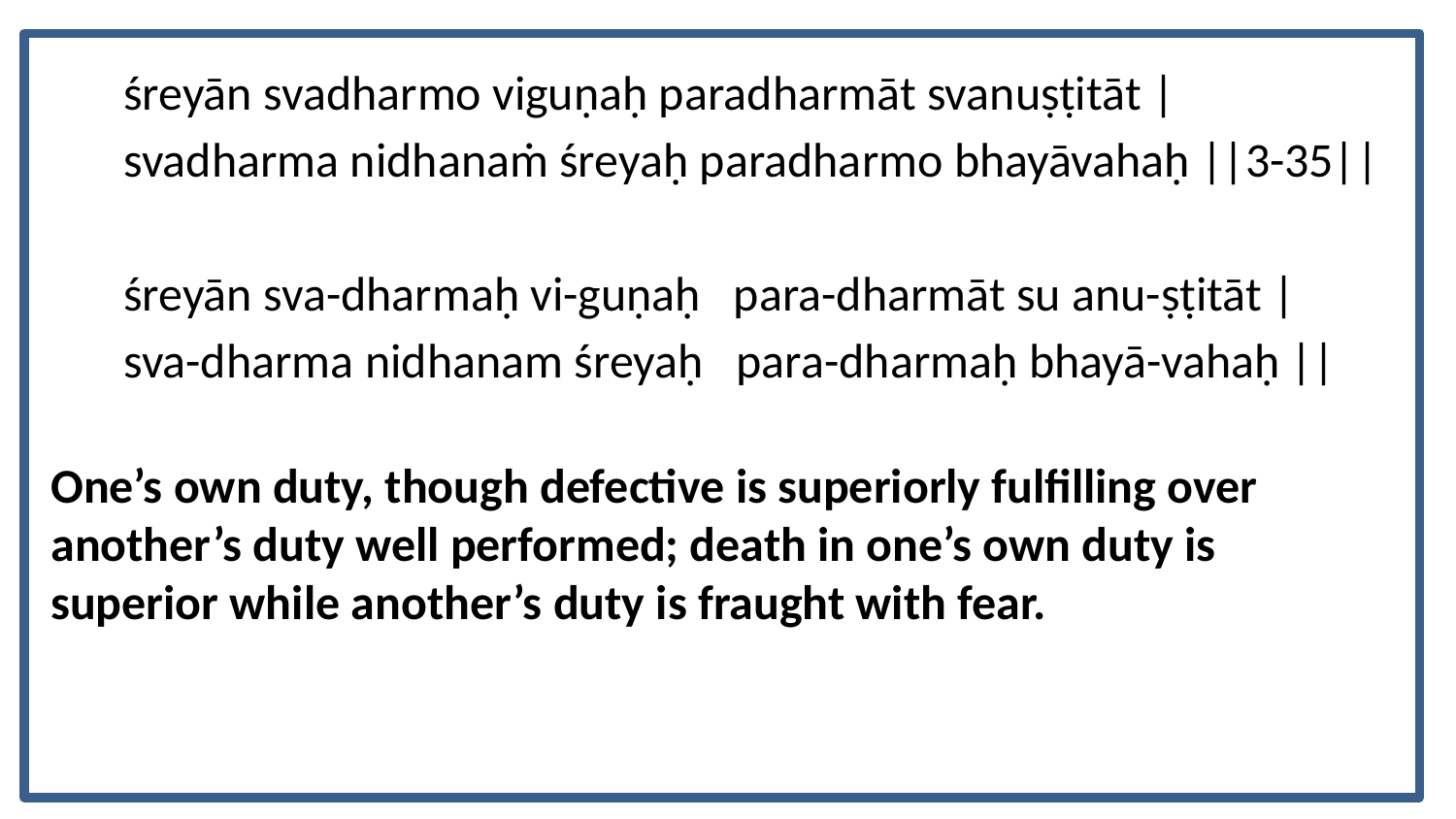

śreyān svadharmo viguṇaḥ paradharmāt svanuṣṭitāt |
svadharma nidhanaṁ śreyaḥ paradharmo bhayāvahaḥ ||3-35||

śreyān sva-dharmaḥ vi-guṇaḥ   para-dharmāt su anu-ṣṭitāt |
sva-dharma nidhanam śreyaḥ   para-dharmaḥ bhayā-vahaḥ ||

One’s own duty, though defective is superiorly fulfilling over another’s duty well performed; death in one’s own duty is superior while another’s duty is fraught with fear.